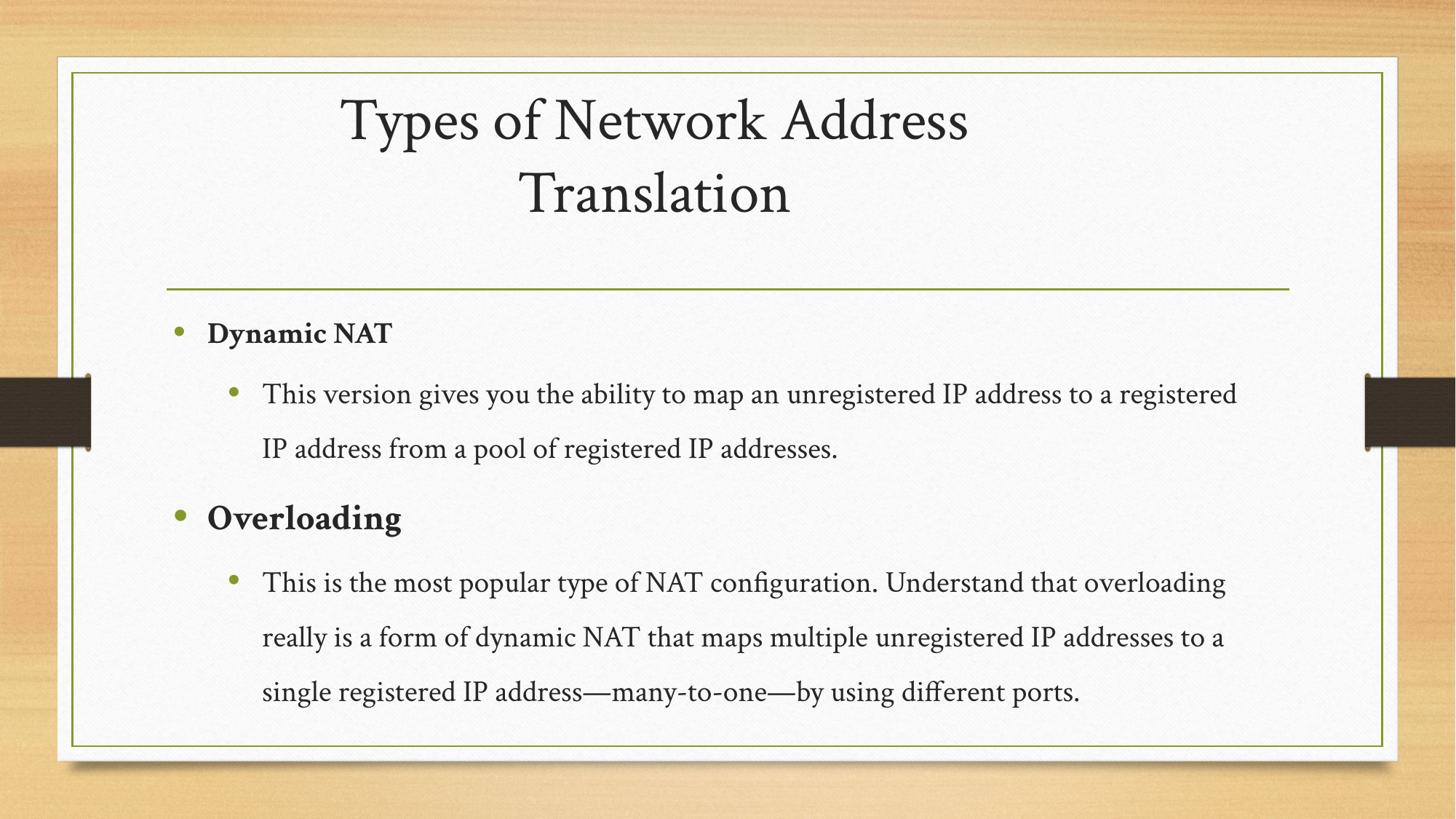

# Types of Network Address Translation
Dynamic NAT
This version gives you the ability to map an unregistered IP address to a registered IP address from a pool of registered IP addresses.
Overloading
This is the most popular type of NAT configuration. Understand that overloading really is a form of dynamic NAT that maps multiple unregistered IP addresses to a single registered IP address—many-to-one—by using different ports.